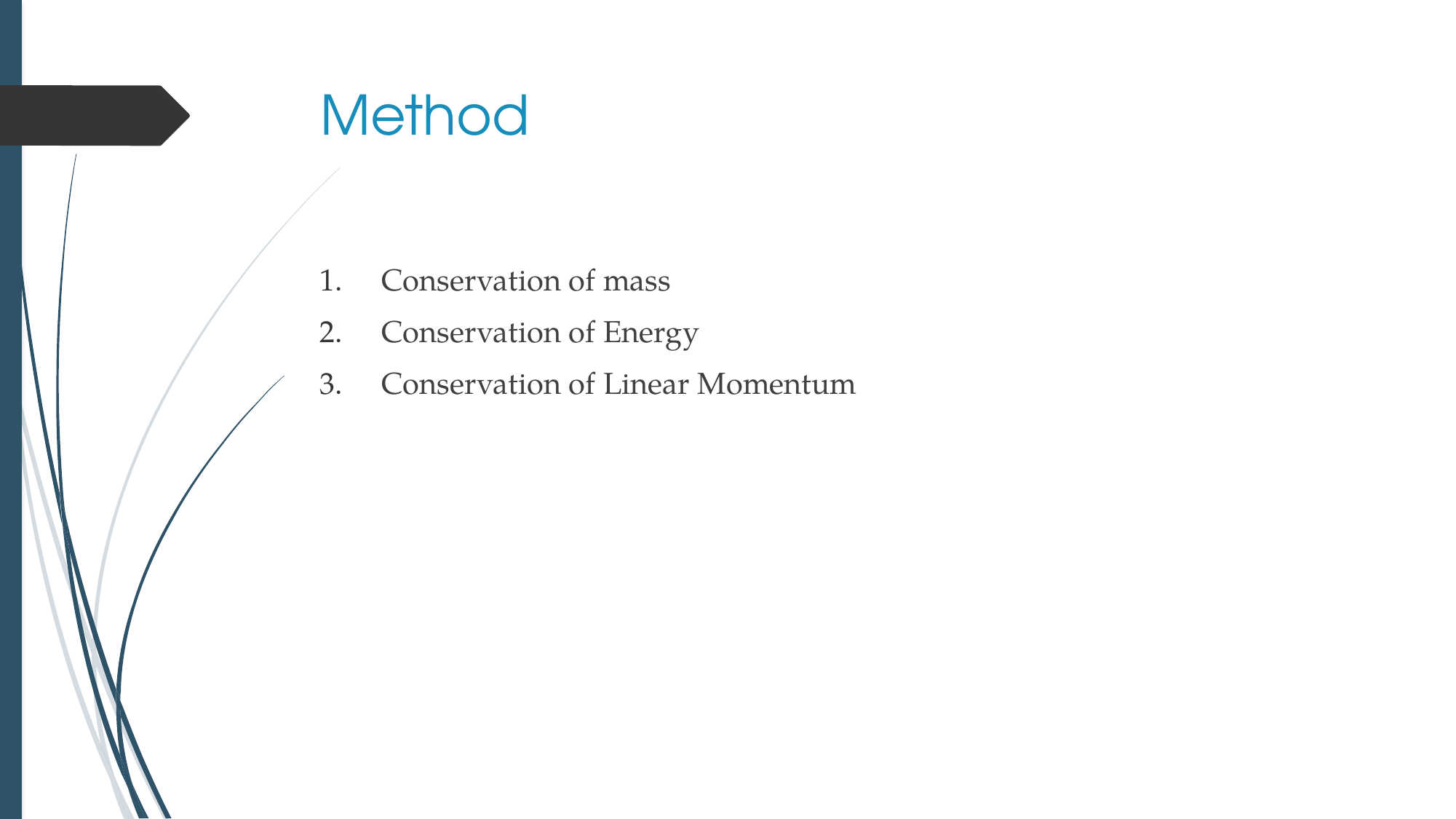

# Method
Conservation of mass
Conservation of Energy
Conservation of Linear Momentum